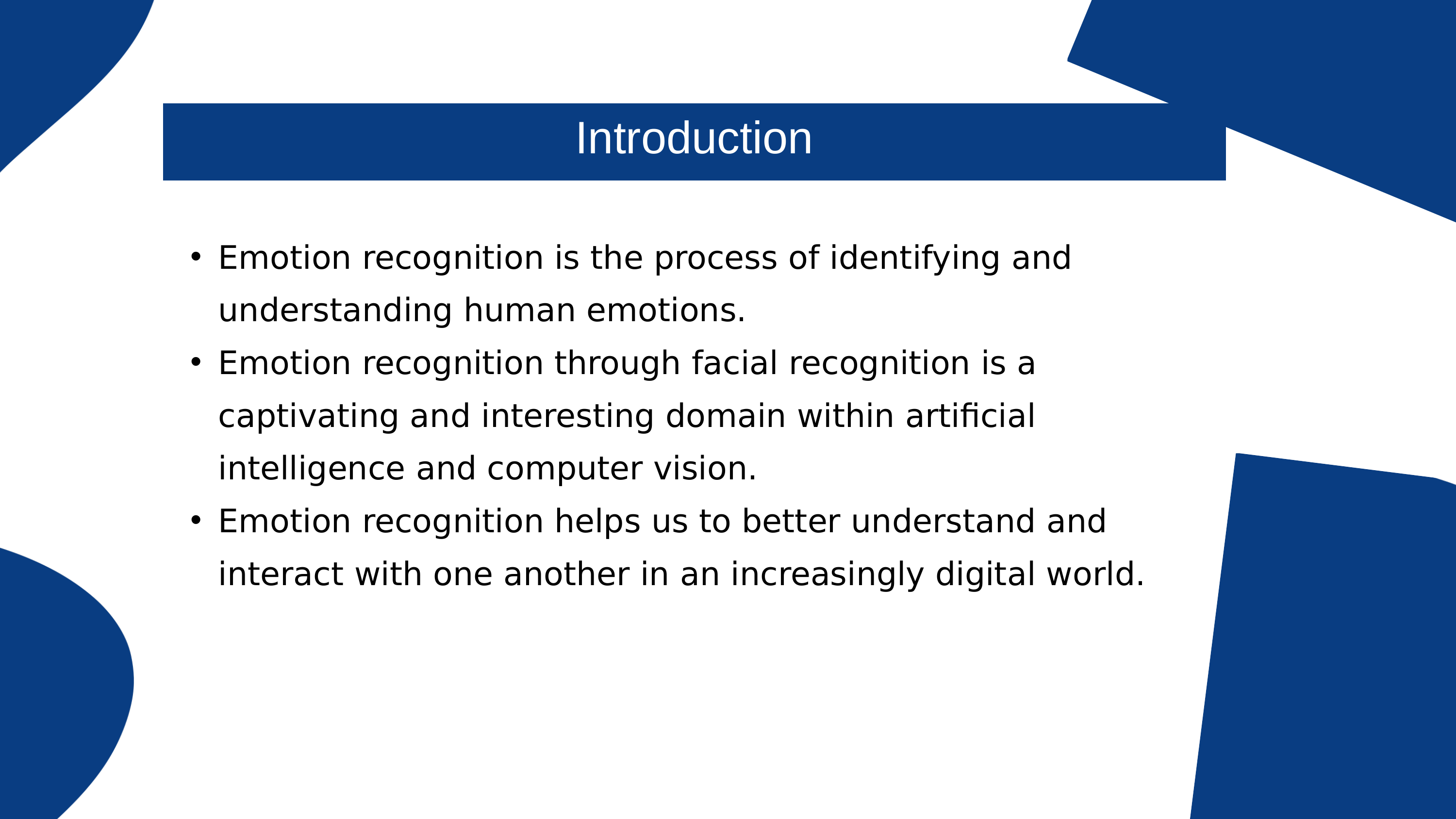

Introduction

Emotion recognition is the process of identifying and understanding human emotions.
Emotion recognition through facial recognition is a captivating and interesting domain within artificial intelligence and computer vision.
Emotion recognition helps us to better understand and interact with one another in an increasingly digital world.